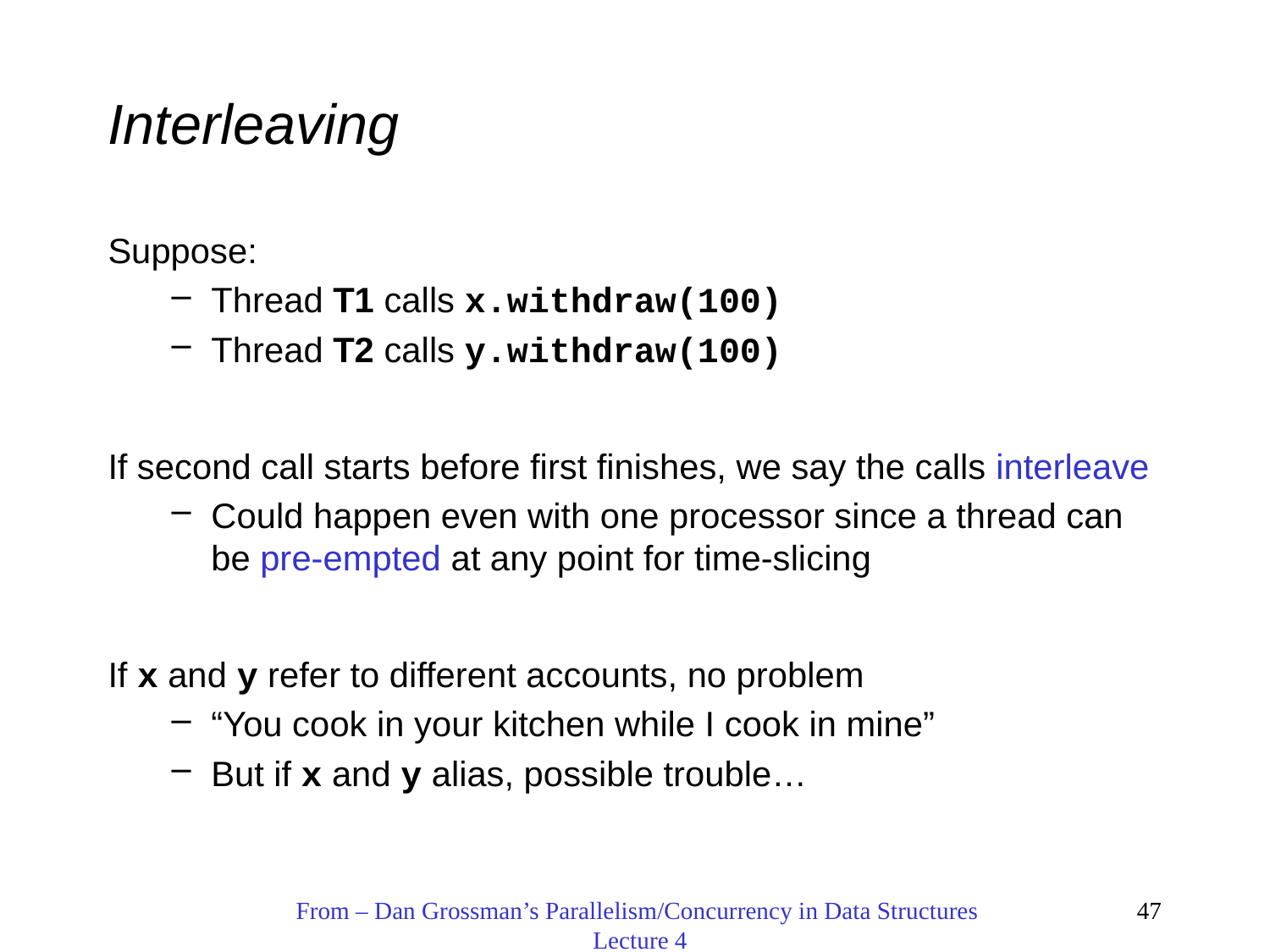

# Interleaving
Suppose:
Thread T1 calls x.withdraw(100)
Thread T2 calls y.withdraw(100)

If second call starts before first finishes, we say the calls interleave
Could happen even with one processor since a thread can be pre-empted at any point for time-slicing

If x and y refer to different accounts, no problem
“You cook in your kitchen while I cook in mine”
But if x and y alias, possible trouble…
From – Dan Grossman’s Parallelism/Concurrency in Data Structures
Lecture 4
47